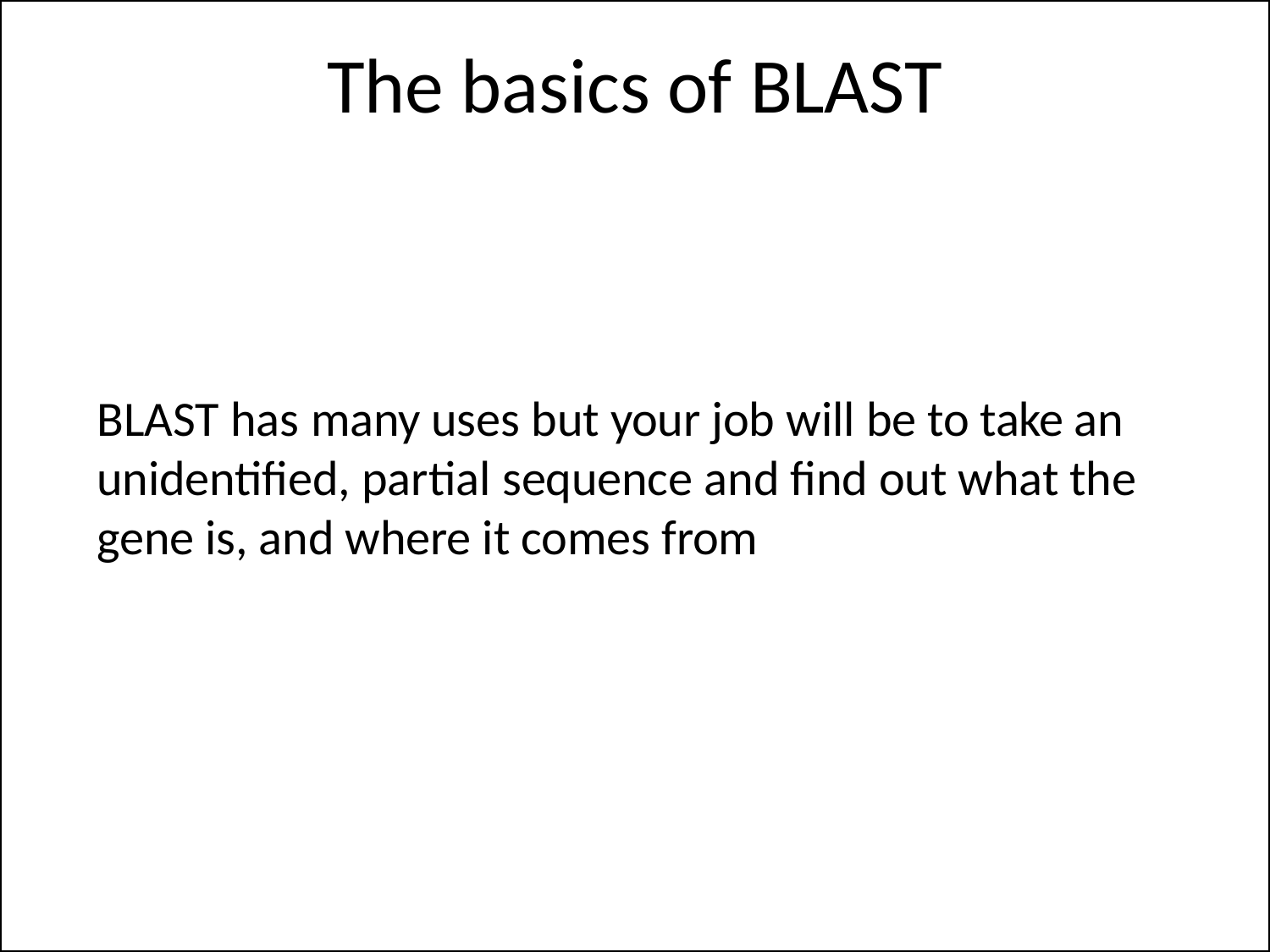

# The basics of BLAST
BLAST has many uses but your job will be to take an unidentified, partial sequence and find out what the gene is, and where it comes from